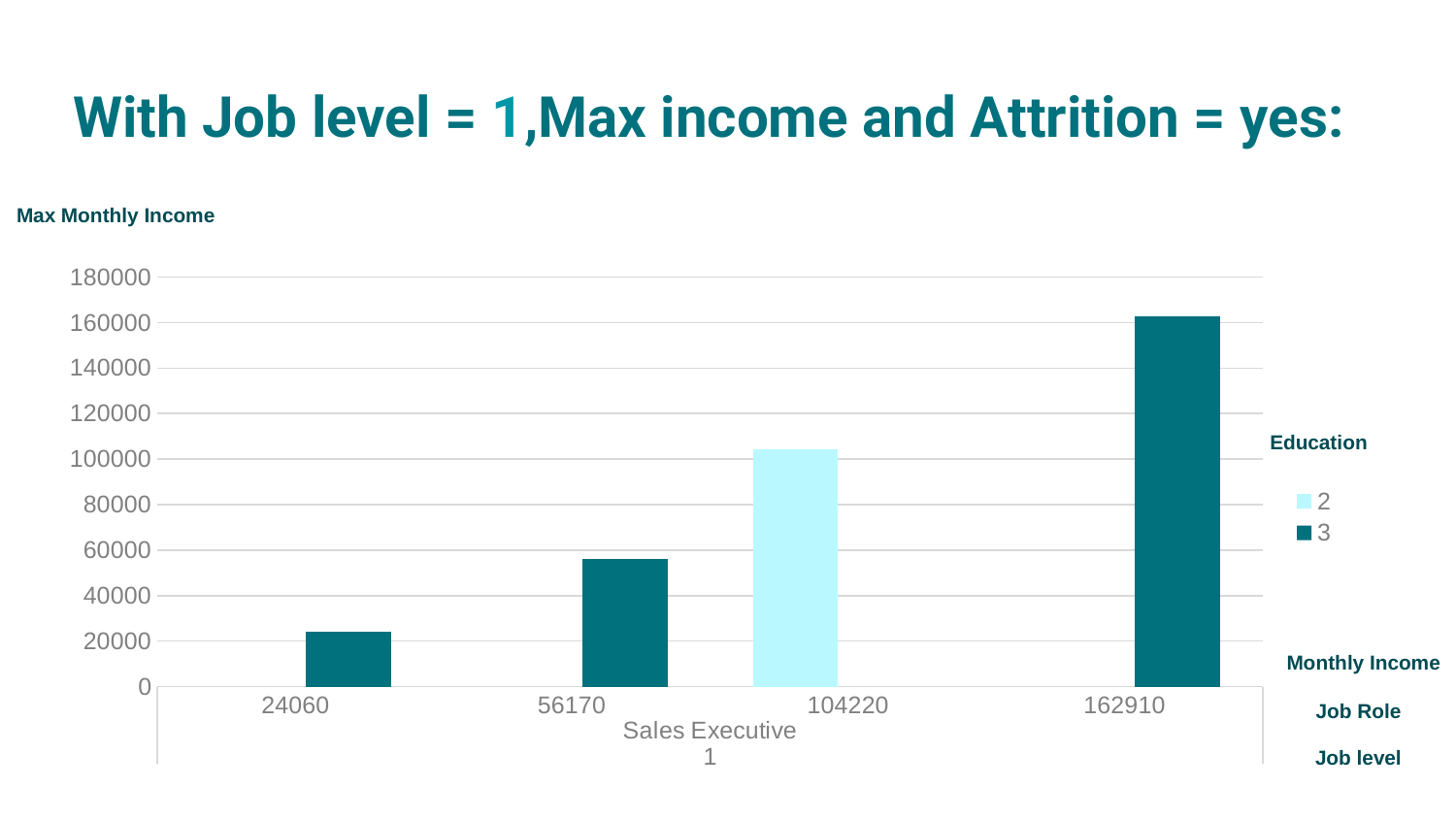

# With Job level = 1,Max income and Attrition = yes:
Max Monthly Income

### Chart

| Category | 2 | 3 |
|---|---|---|
| 24060 | None | 24060.0 |
| 56170 | None | 56170.0 |
| 104220 | 104220.0 | None |
| 162910 | None | 162910.0 |
Education
Monthly Income
Job Role
Job level